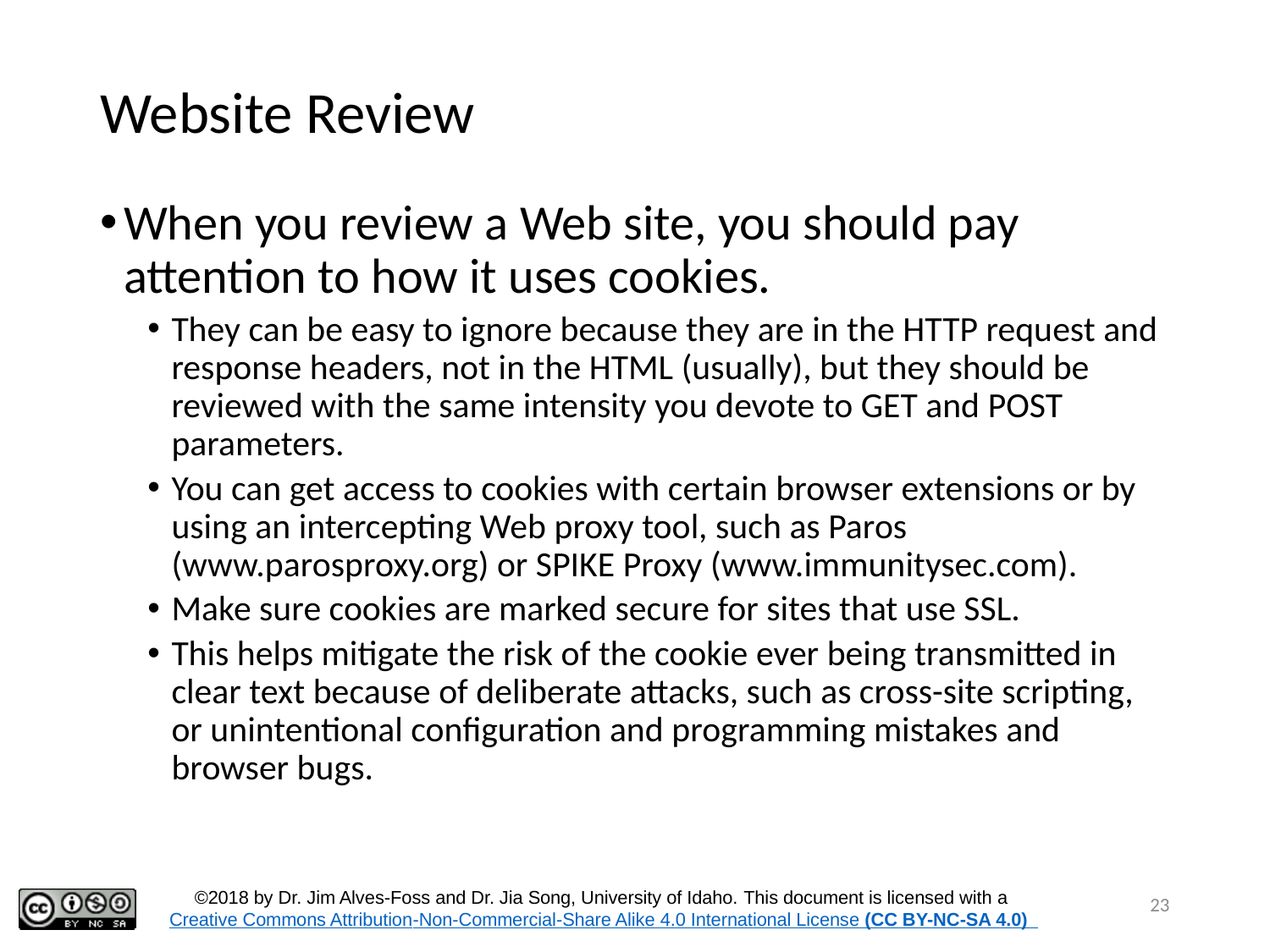

# Website Review
When you review a Web site, you should pay attention to how it uses cookies.
They can be easy to ignore because they are in the HTTP request and response headers, not in the HTML (usually), but they should be reviewed with the same intensity you devote to GET and POST parameters.
You can get access to cookies with certain browser extensions or by using an intercepting Web proxy tool, such as Paros (www.parosproxy.org) or SPIKE Proxy (www.immunitysec.com).
Make sure cookies are marked secure for sites that use SSL.
This helps mitigate the risk of the cookie ever being transmitted in clear text because of deliberate attacks, such as cross-site scripting, or unintentional configuration and programming mistakes and browser bugs.

23